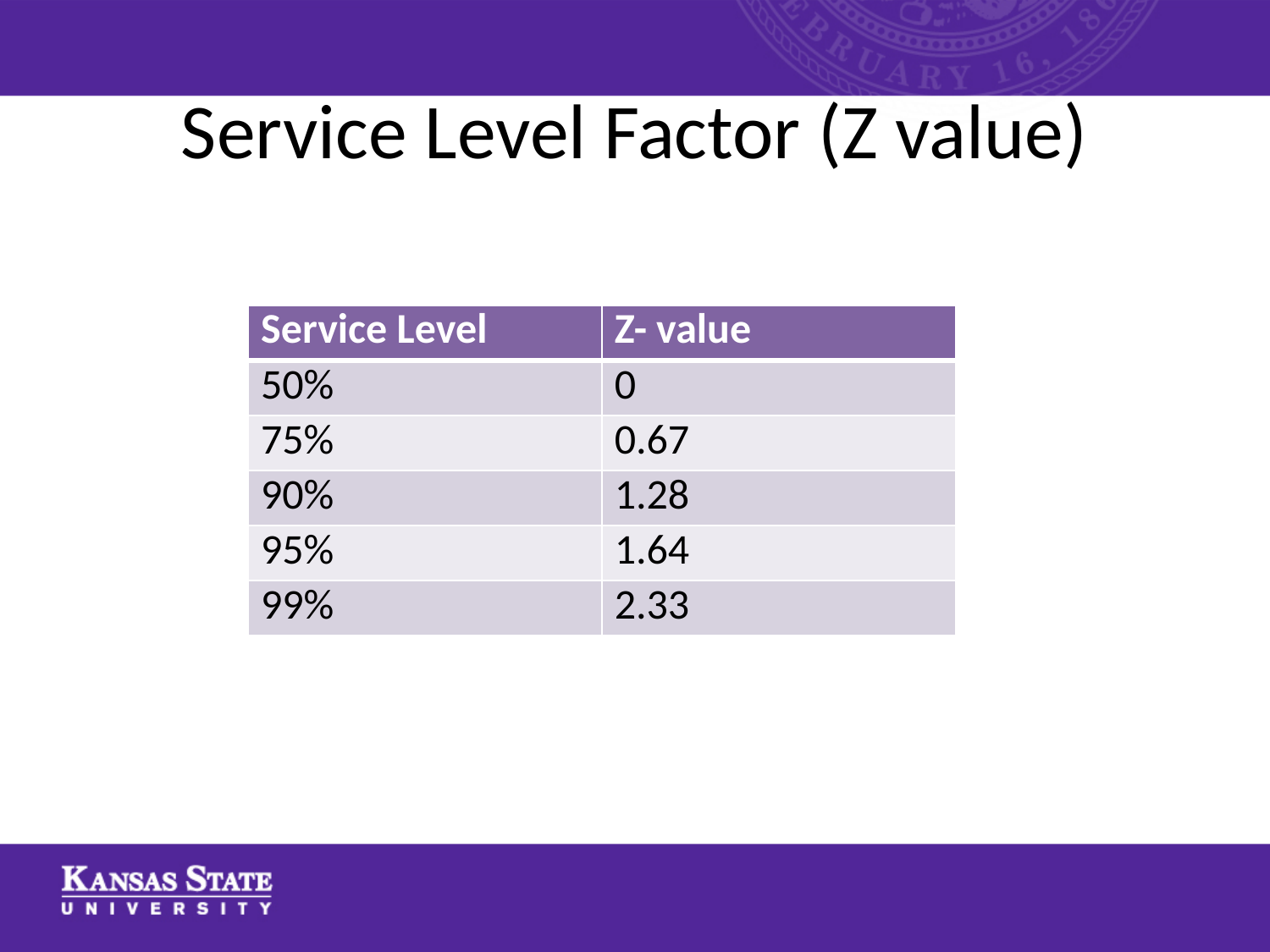

# Service Level Factor (Z value)
| Service Level | Z- value |
| --- | --- |
| 50% | 0 |
| 75% | 0.67 |
| 90% | 1.28 |
| 95% | 1.64 |
| 99% | 2.33 |